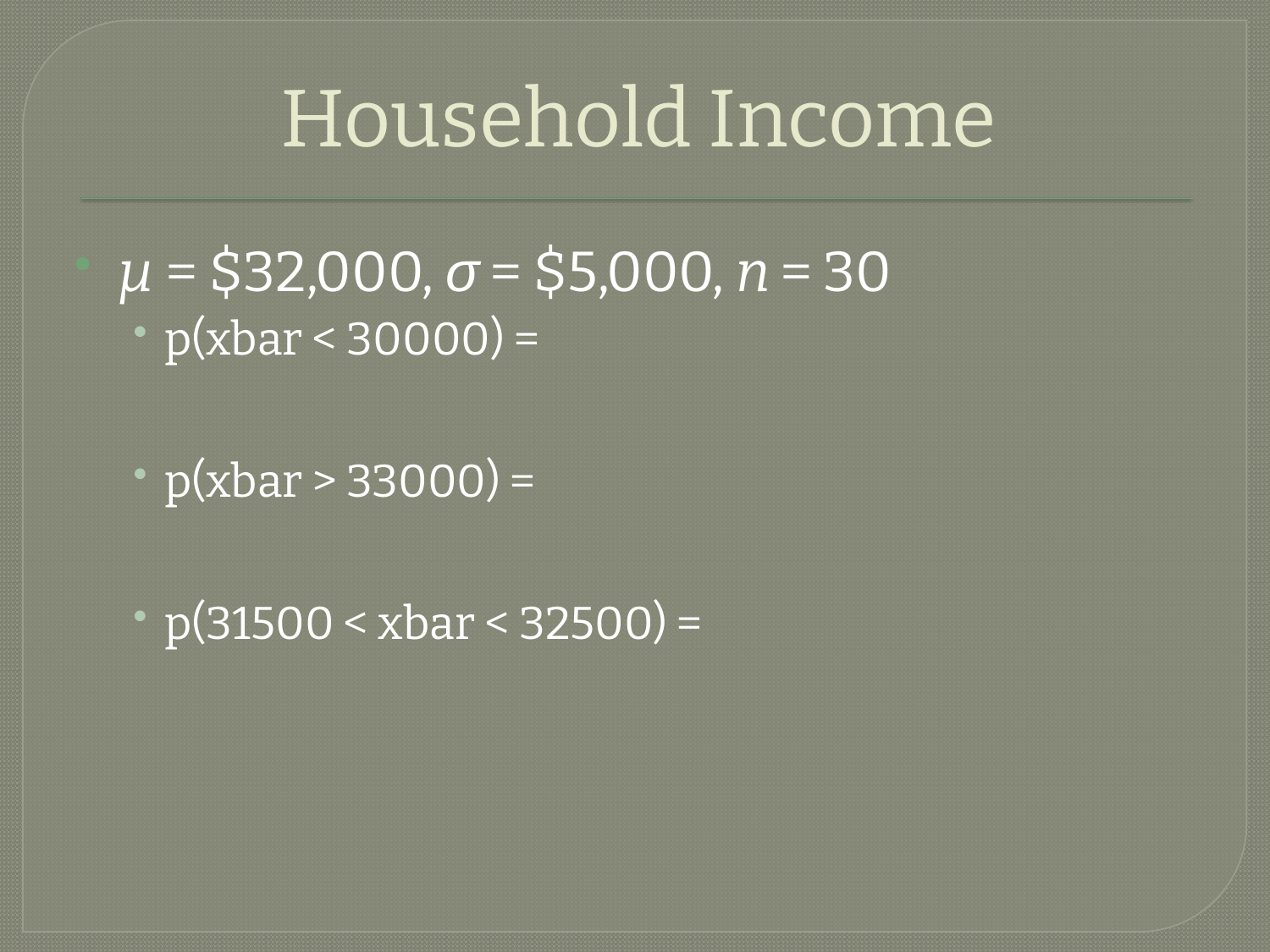

# Household Income
μ = $32,000, σ = $5,000, n = 30
p(xbar < 30000) =

p(xbar > 33000) =

p(31500 < xbar < 32500) =